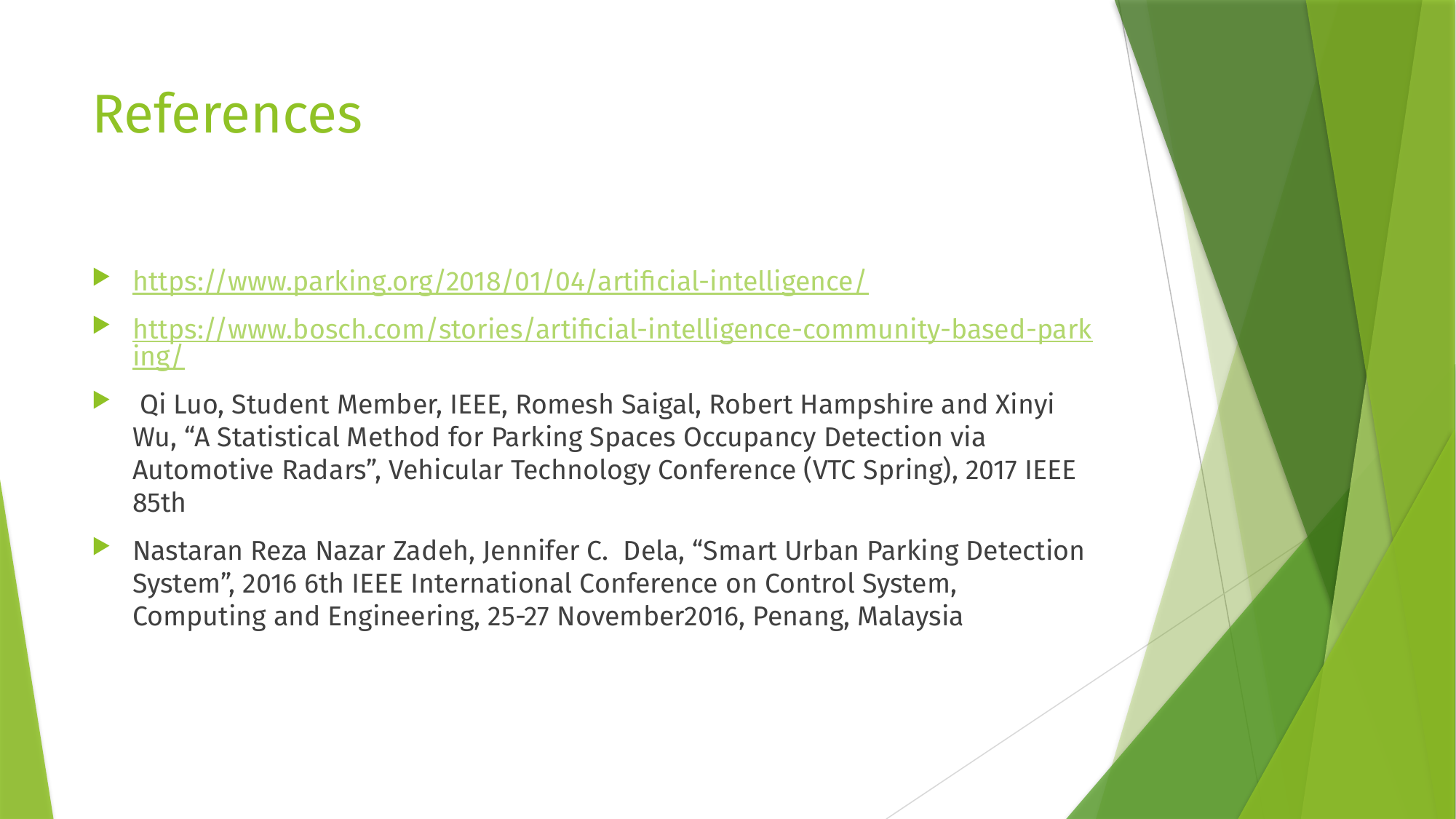

# References
https://www.parking.org/2018/01/04/artificial-intelligence/
https://www.bosch.com/stories/artificial-intelligence-community-based-parking/
 Qi Luo, Student Member, IEEE, Romesh Saigal, Robert Hampshire and Xinyi Wu, “A Statistical Method for Parking Spaces Occupancy Detection via Automotive Radars”, Vehicular Technology Conference (VTC Spring), 2017 IEEE 85th
Nastaran Reza Nazar Zadeh, Jennifer C.  Dela, “Smart Urban Parking Detection System”, 2016 6th IEEE International Conference on Control System, Computing and Engineering, 25-27 November2016, Penang, Malaysia